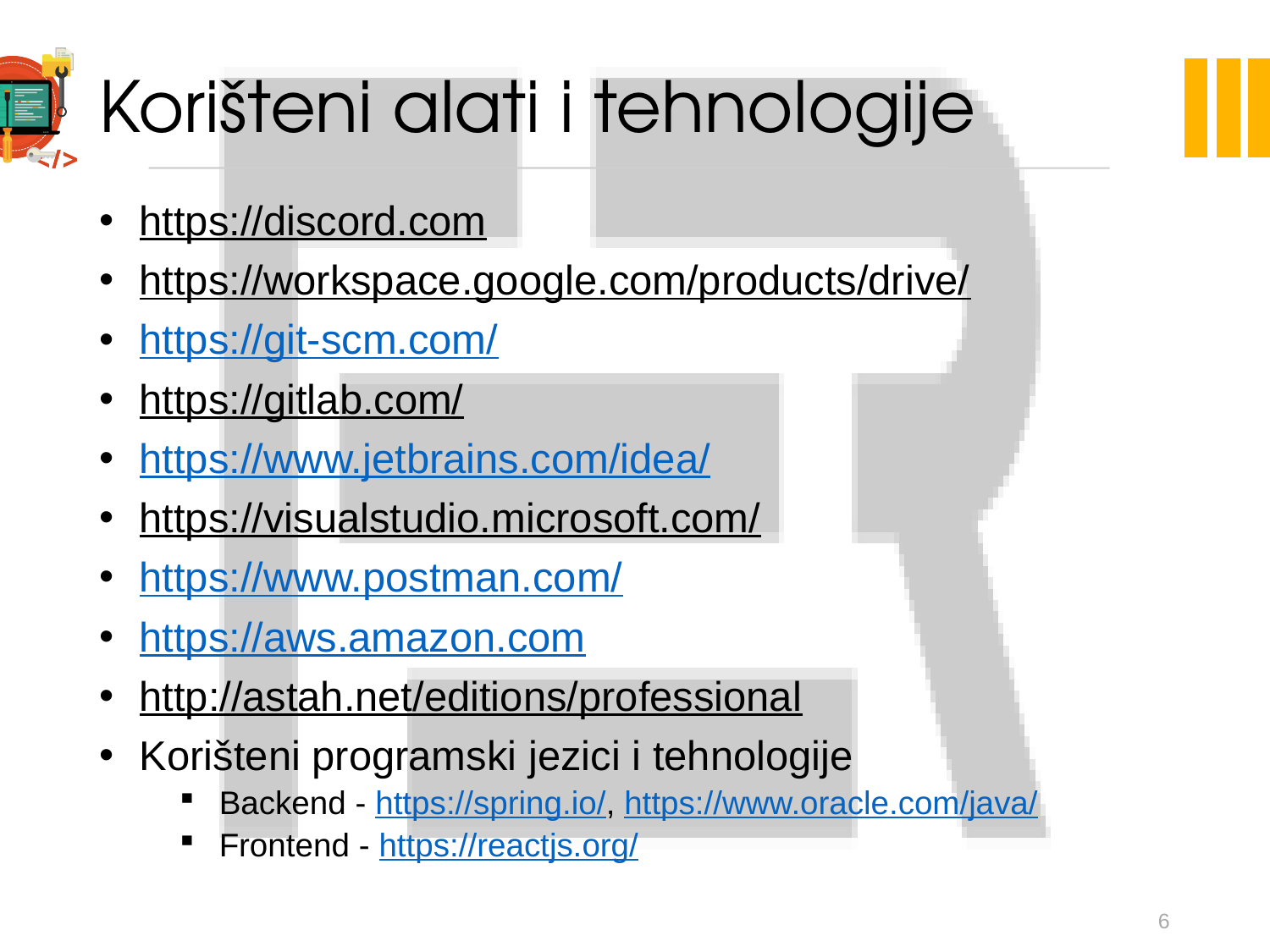

Korišteni alati i tehnologije
https://discord.com
https://workspace.google.com/products/drive/
https://git-scm.com/
https://gitlab.com/
https://www.jetbrains.com/idea/
https://visualstudio.microsoft.com/
https://www.postman.com/
https://aws.amazon.com
http://astah.net/editions/professional
Korišteni programski jezici i tehnologije
Backend - https://spring.io/, https://www.oracle.com/java/
Frontend - https://reactjs.org/

6